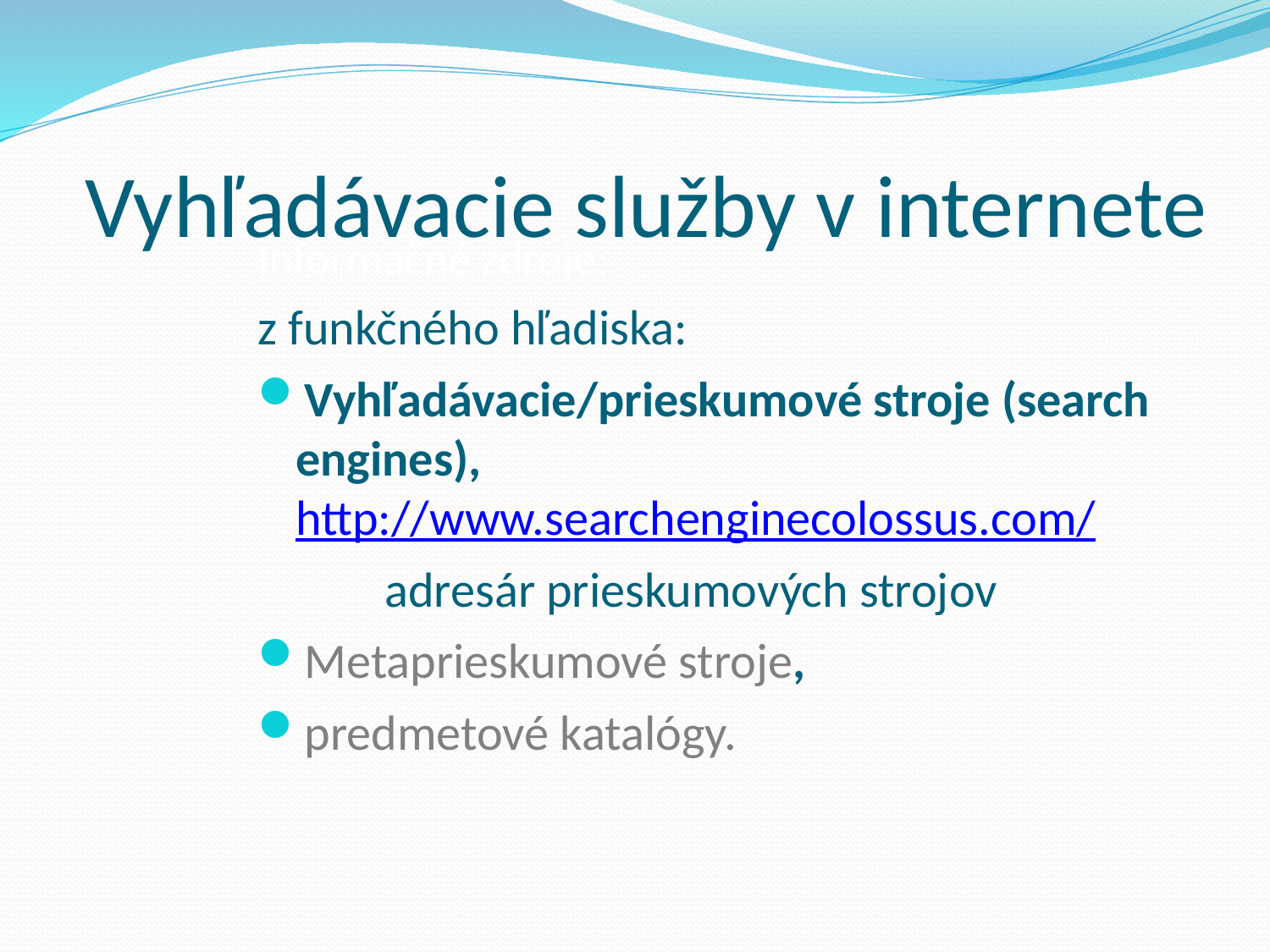

# Vyhľadávacie služby v internete
Informačné zdroje:
z funkčného hľadiska:
Vyhľadávacie/prieskumové stroje (search engines), http://www.searchenginecolossus.com/
	adresár prieskumových strojov
Metaprieskumové stroje,
predmetové katalógy.